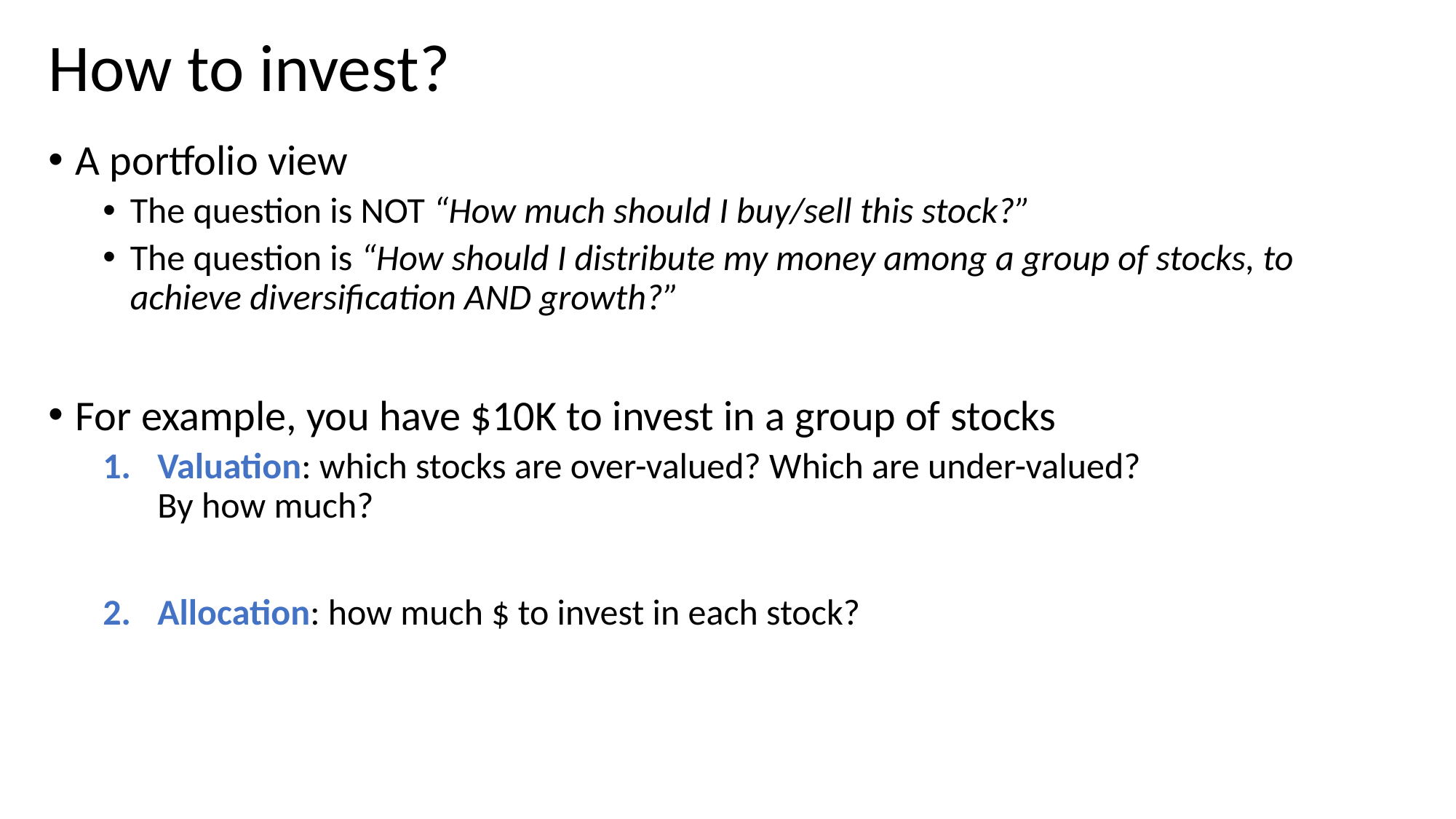

# How to invest?
A portfolio view
The question is NOT “How much should I buy/sell this stock?”
The question is “How should I distribute my money among a group of stocks, to achieve diversification AND growth?”

For example, you have $10K to invest in a group of stocks
Valuation: which stocks are over-valued? Which are under-valued?
By how much?

Allocation: how much $ to invest in each stock?